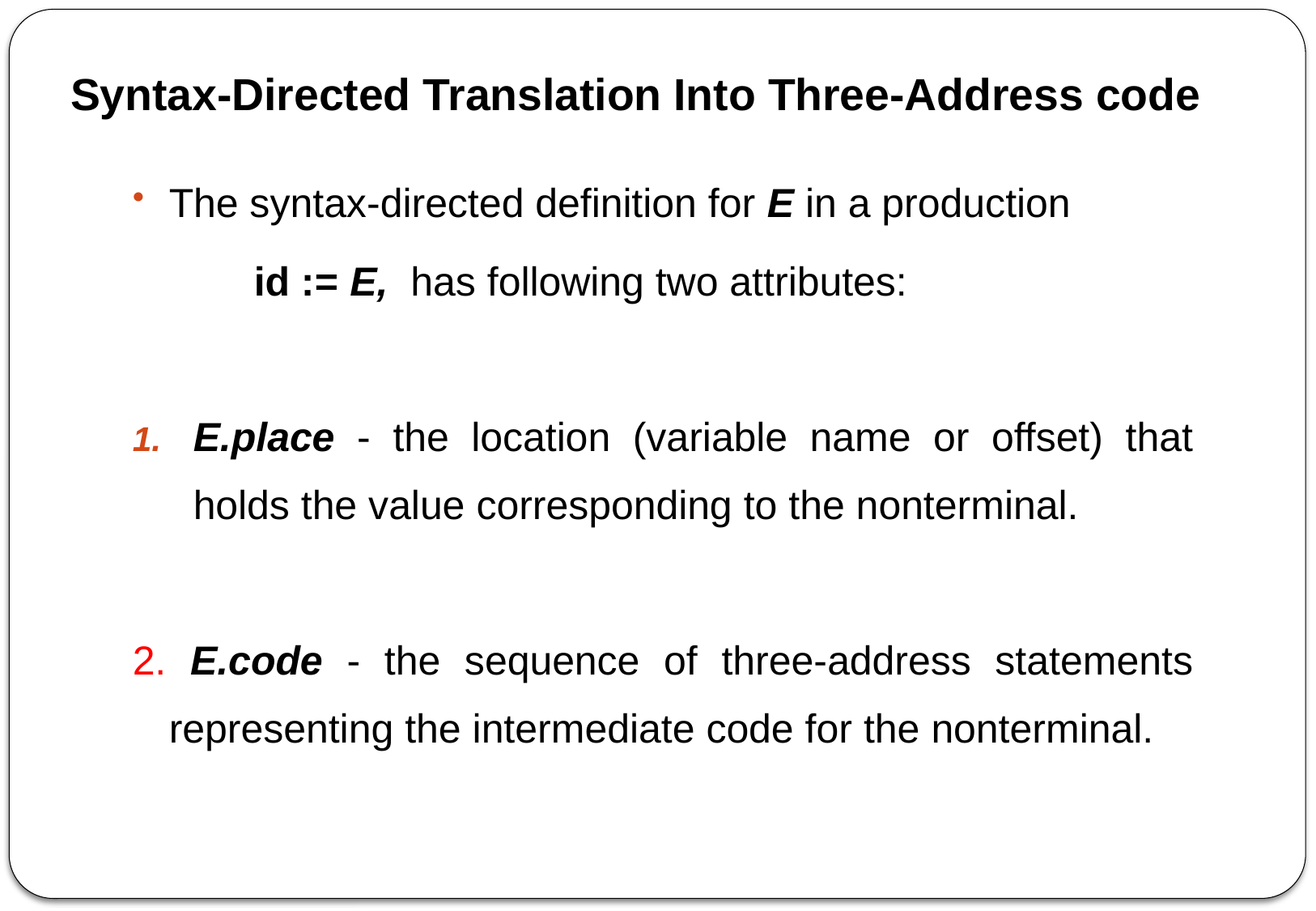

# Syntax-Directed Translation Into Three-Address code
The syntax-directed definition for E in a production
	id := E,  has following two attributes:

E.place - the location (variable name or offset) that holds the value corresponding to the nonterminal.

2. E.code - the sequence of three-address statements representing the intermediate code for the nonterminal.
61